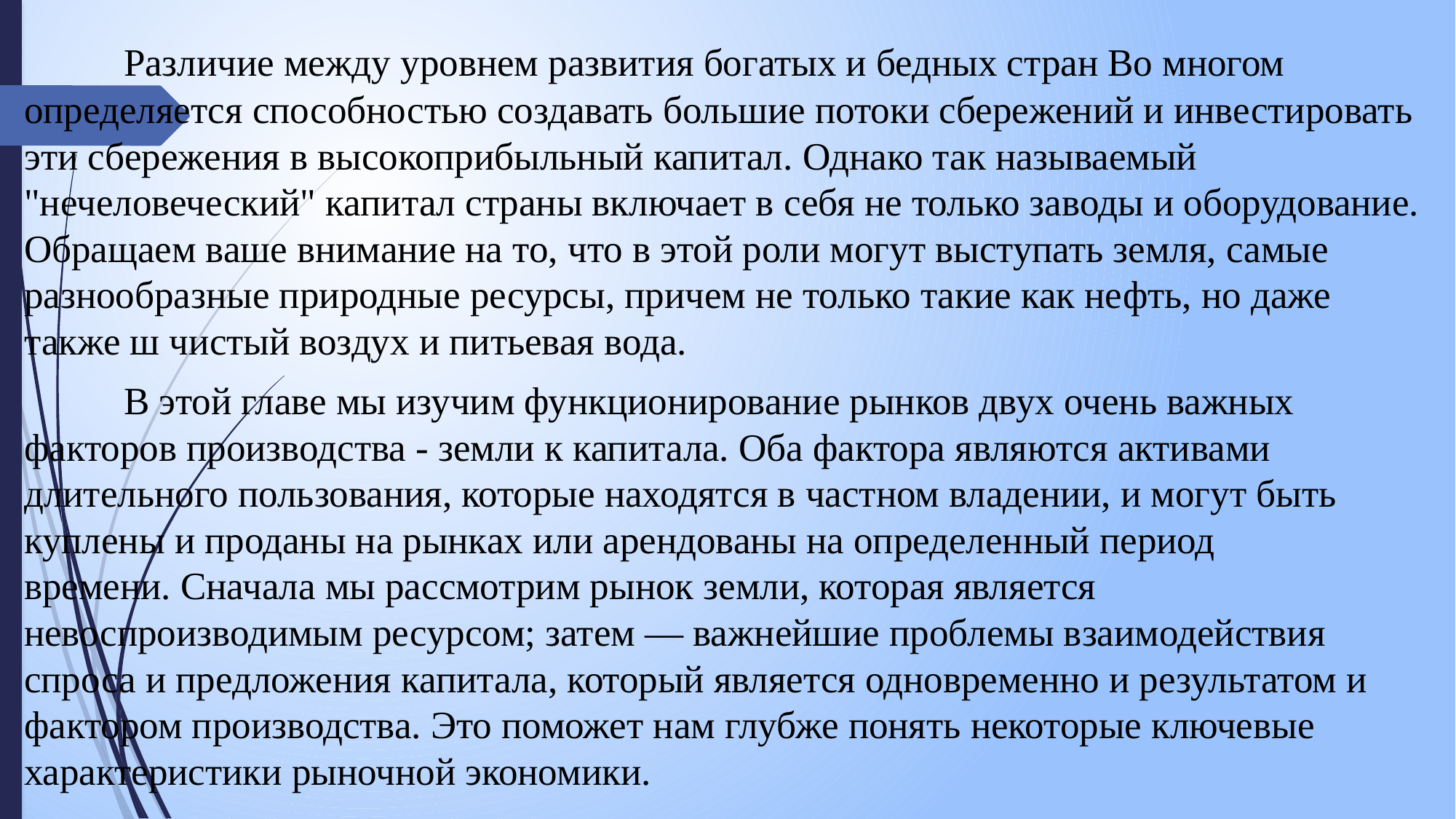

Различие между уровнем развития богатых и бедных стран Во многом определяется способностью создавать большие потоки сбережений и инвестировать эти сбережения в высокоприбыльный капитал. Однако так называемый "нечеловеческий" капитал страны включает в себя не только заводы и оборудование. Обращаем ваше внимание на то, что в этой роли могут выступать земля, самые разнообразные природные ресурсы, причем не только такие как нефть, но даже также ш чистый воздух и питьевая вода.
	В этой главе мы изучим функционирование рынков двух очень важных факторов производства - земли к капитала. Оба фактора являются активами длительного пользования, которые находятся в частном владении, и могут быть куплены и проданы на рынках или арендованы на определенный период
времени. Сначала мы рассмотрим рынок земли, которая является невоспроизводимым ресурсом; затем — важнейшие проблемы взаимодействия спроса и предложения капитала, который является одновременно и результатом и фактором производства. Это поможет нам глубже понять некоторые ключевые характеристики рыночной экономики.